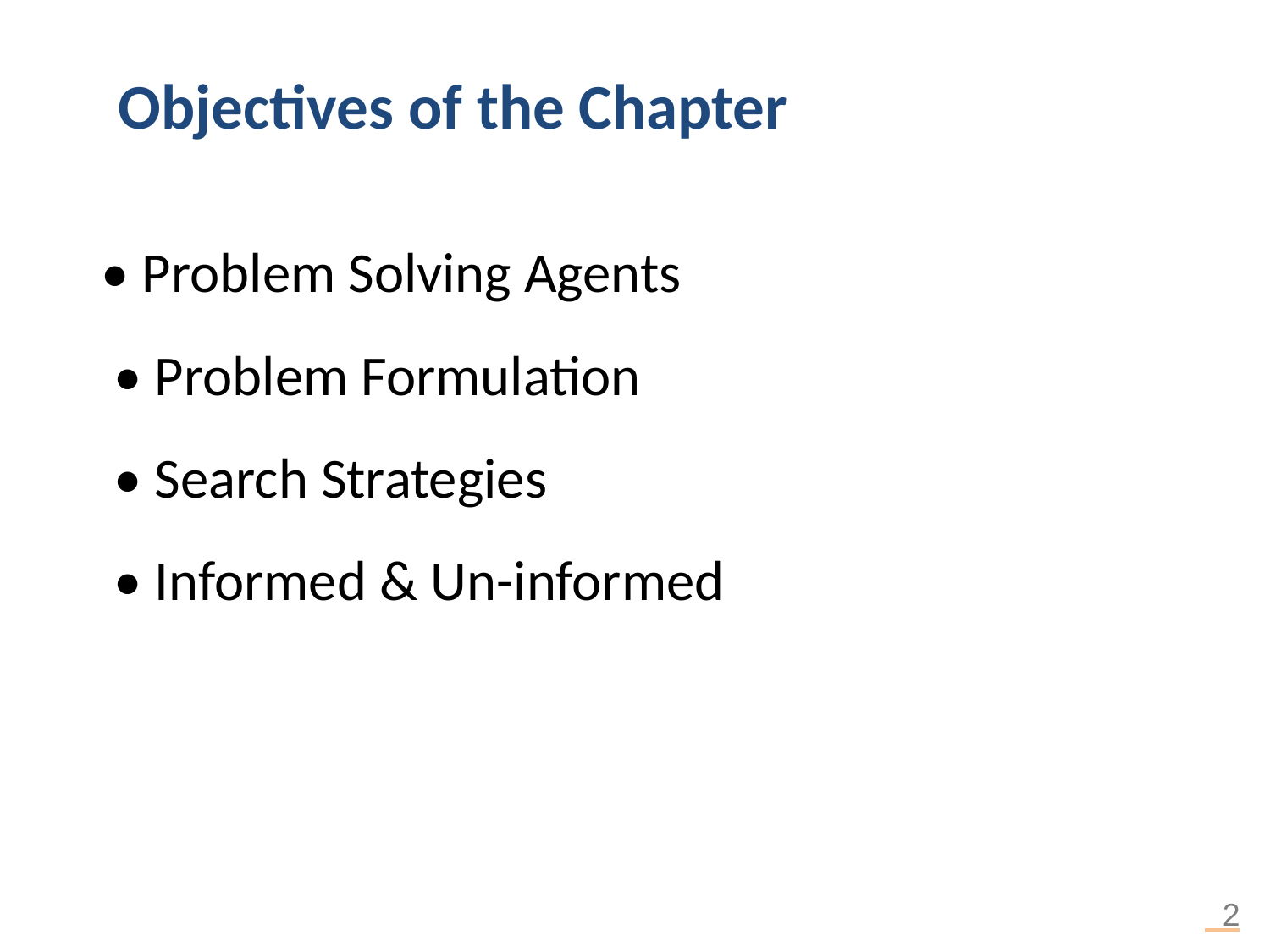

# Objectives of the Chapter
• Problem Solving Agents
 • Problem Formulation
 • Search Strategies
 • Informed & Un-informed
  2